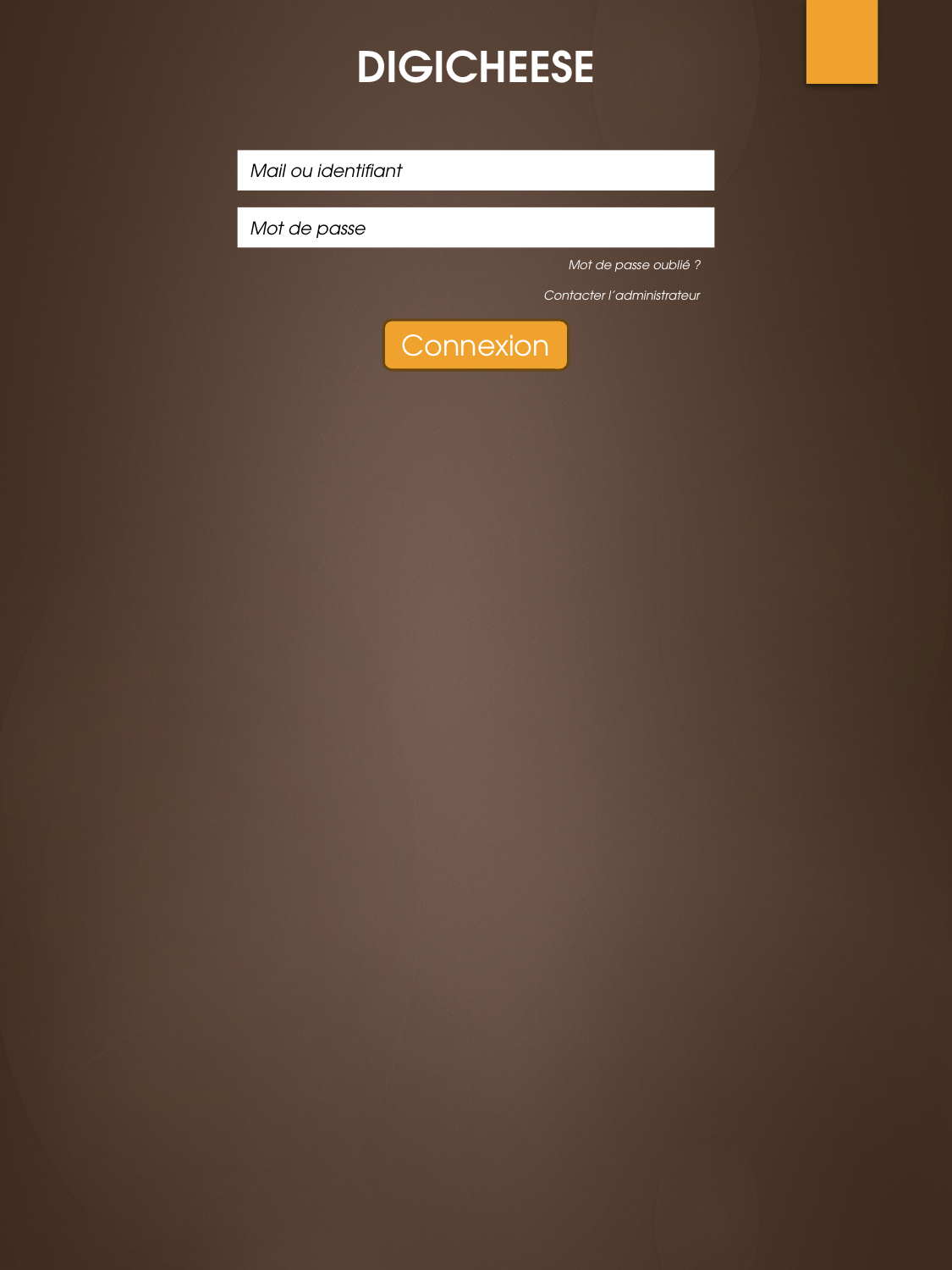

DIGICHEESE
Mail ou identifiant
Mot de passe
Mot de passe oublié ?
Contacter l’administrateur
Connexion